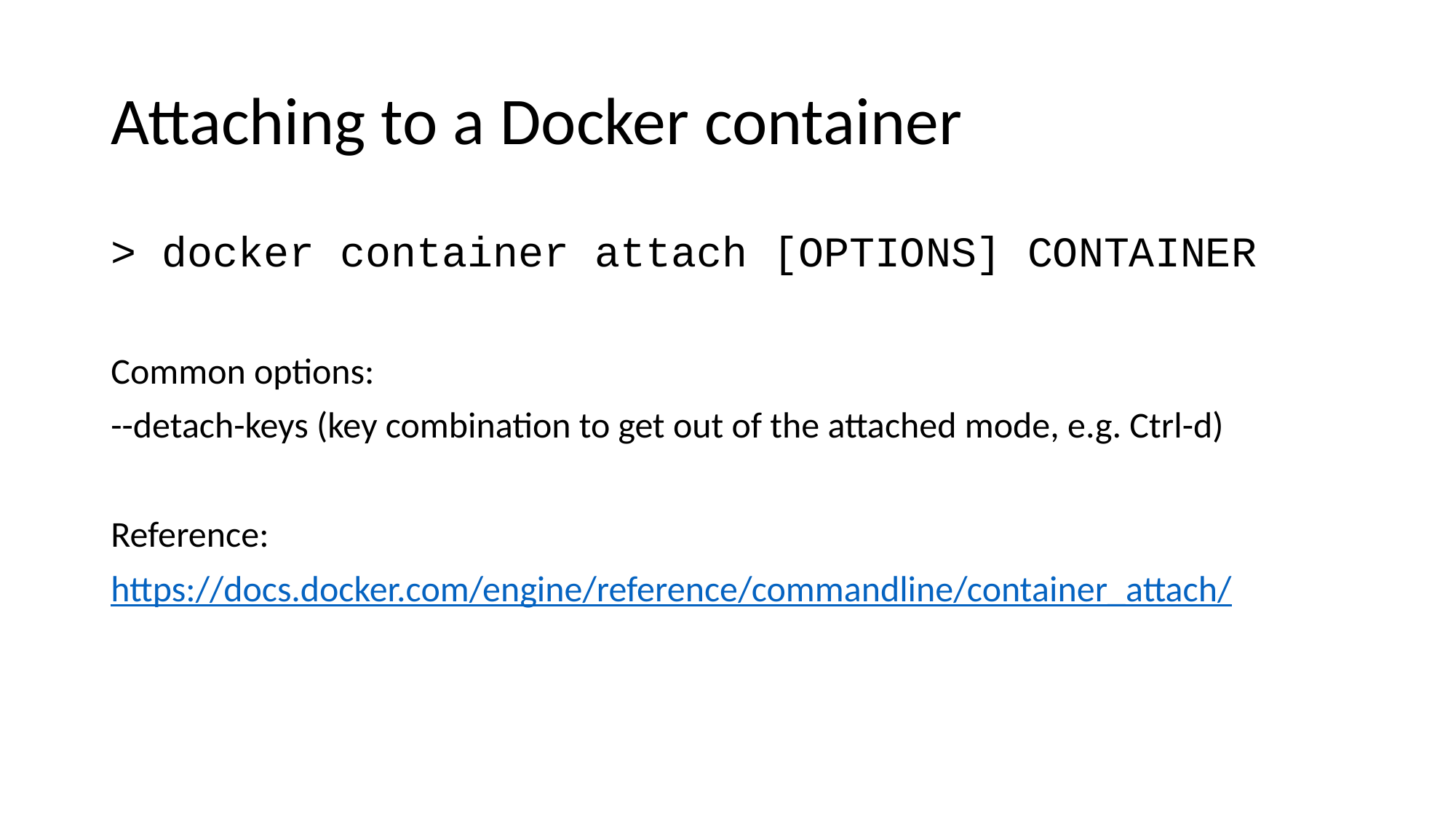

# Attaching to a Docker container
> docker container attach [OPTIONS] CONTAINER

Common options:
--detach-keys (key combination to get out of the attached mode, e.g. Ctrl-d)

Reference:
https://docs.docker.com/engine/reference/commandline/container_attach/